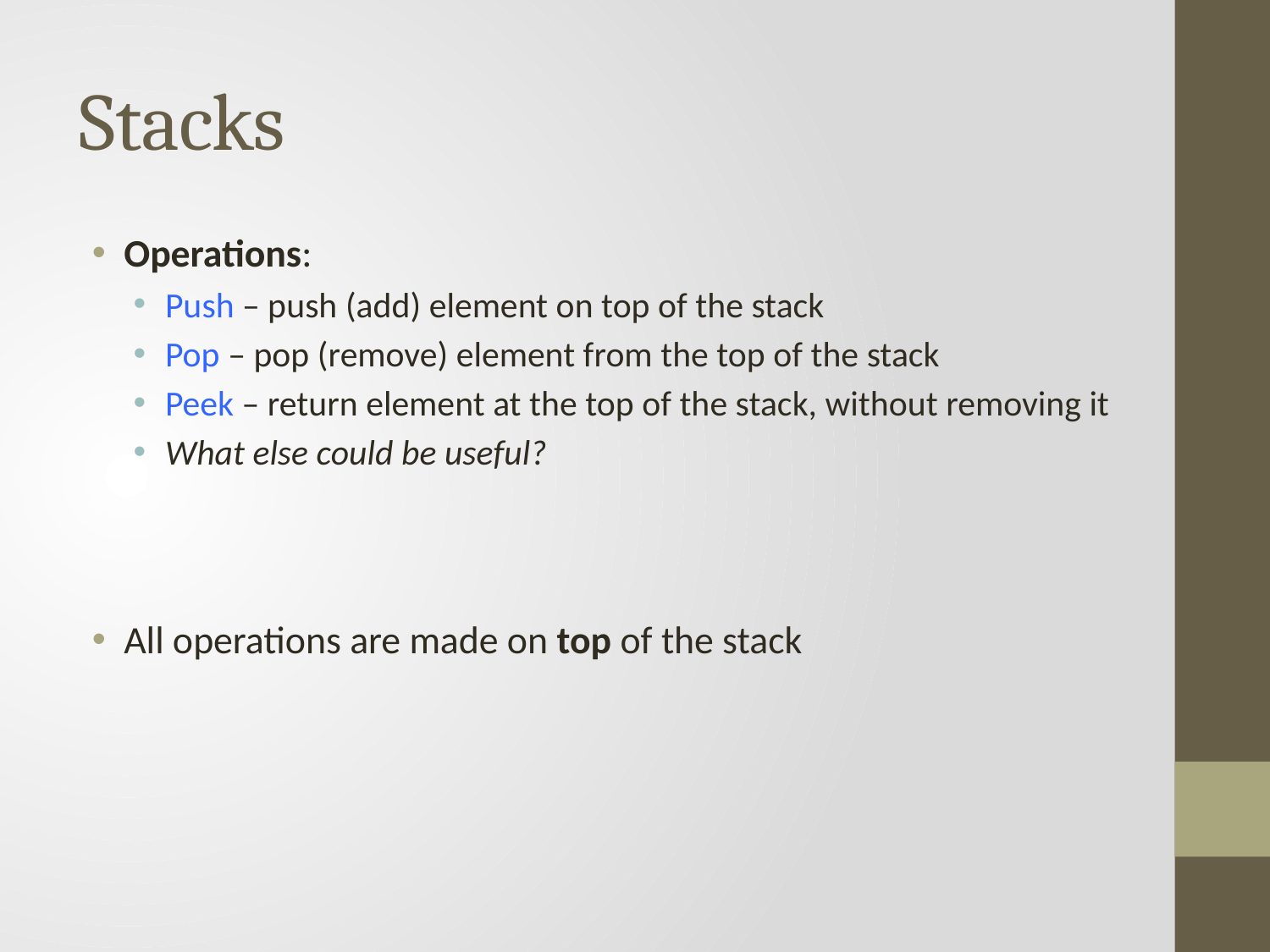

# Stacks
Operations:
Push – push (add) element on top of the stack
Pop – pop (remove) element from the top of the stack
Peek – return element at the top of the stack, without removing it
What else could be useful?

All operations are made on top of the stack